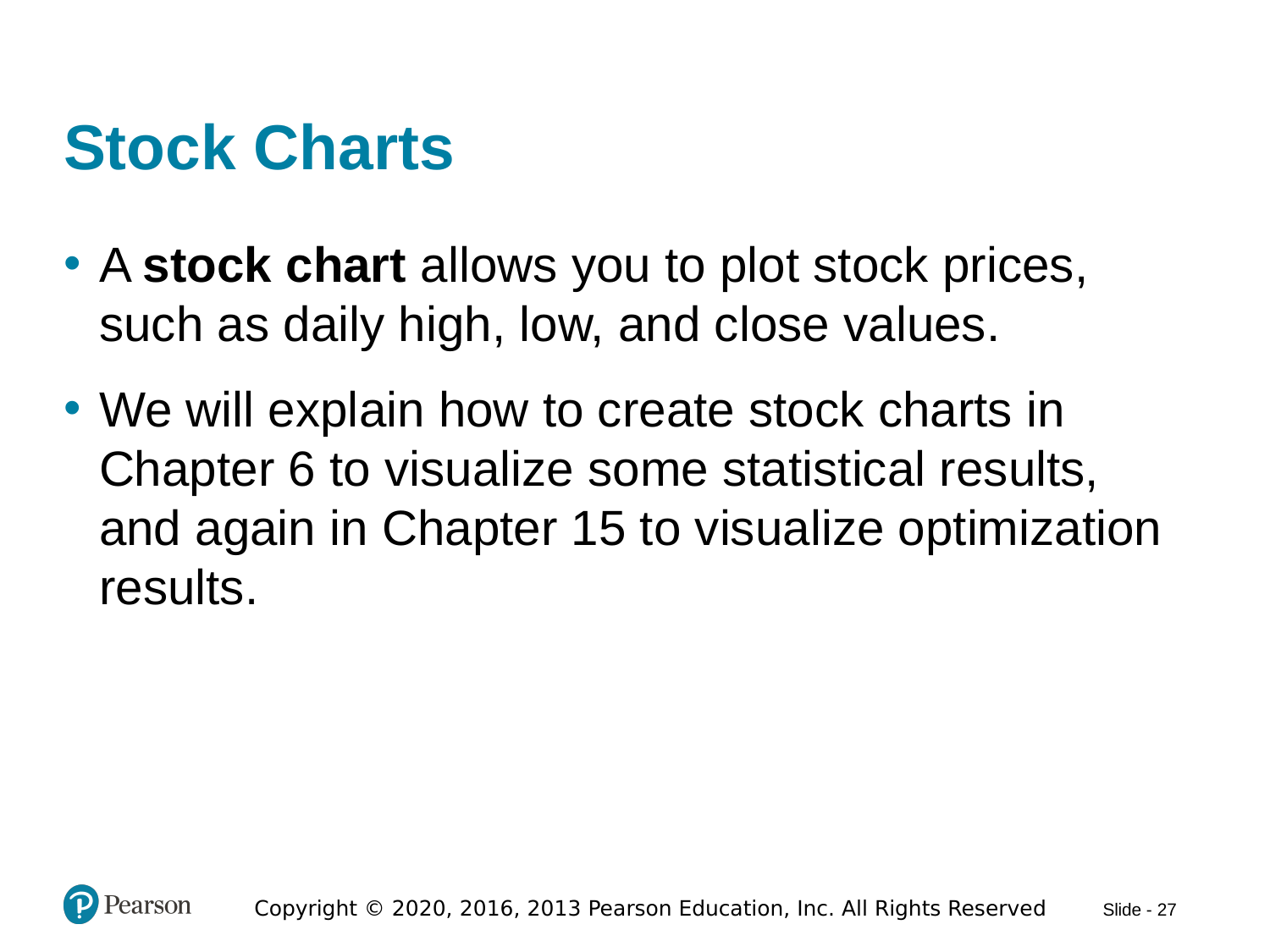

# Stock Charts
A stock chart allows you to plot stock prices, such as daily high, low, and close values.
We will explain how to create stock charts in Chapter 6 to visualize some statistical results, and again in Chapter 15 to visualize optimization results.